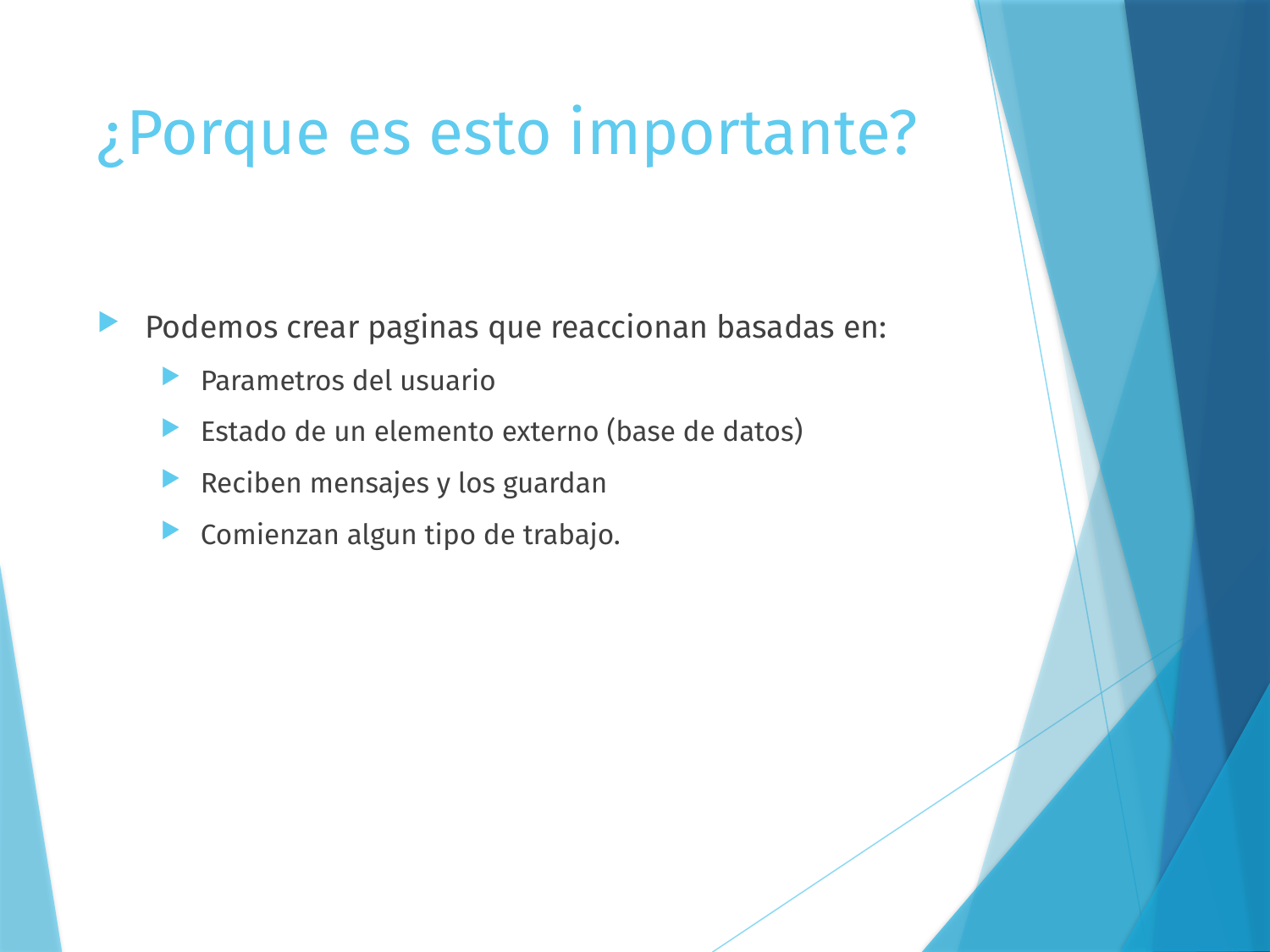

# ¿Porque es esto importante?
Podemos crear paginas que reaccionan basadas en:
Parametros del usuario
Estado de un elemento externo (base de datos)
Reciben mensajes y los guardan
Comienzan algun tipo de trabajo.